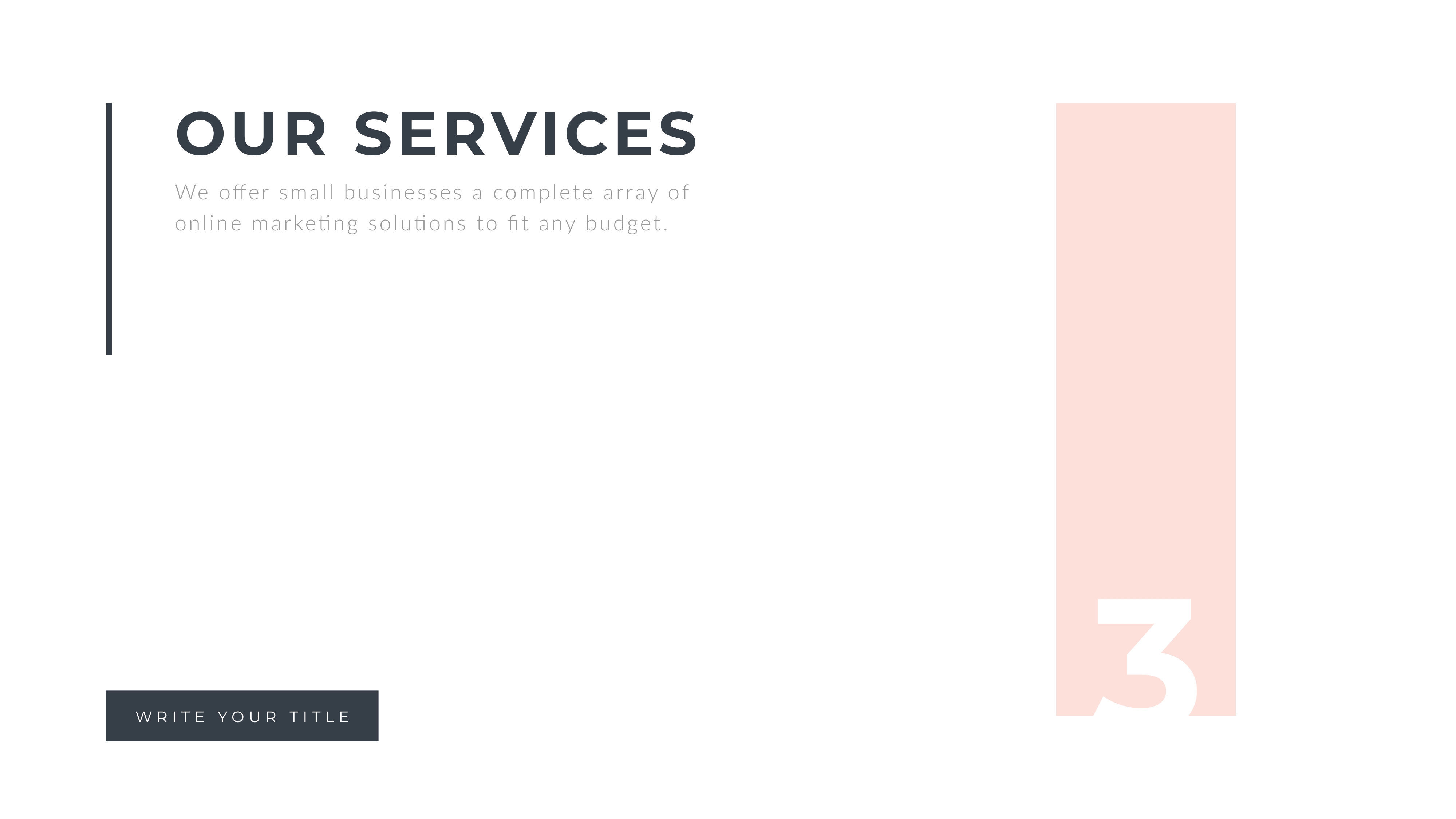

OUR SERVICES
We offer small businesses a complete array of online marketing solutions to fit any budget.

3

WRITE YOUR TITLE